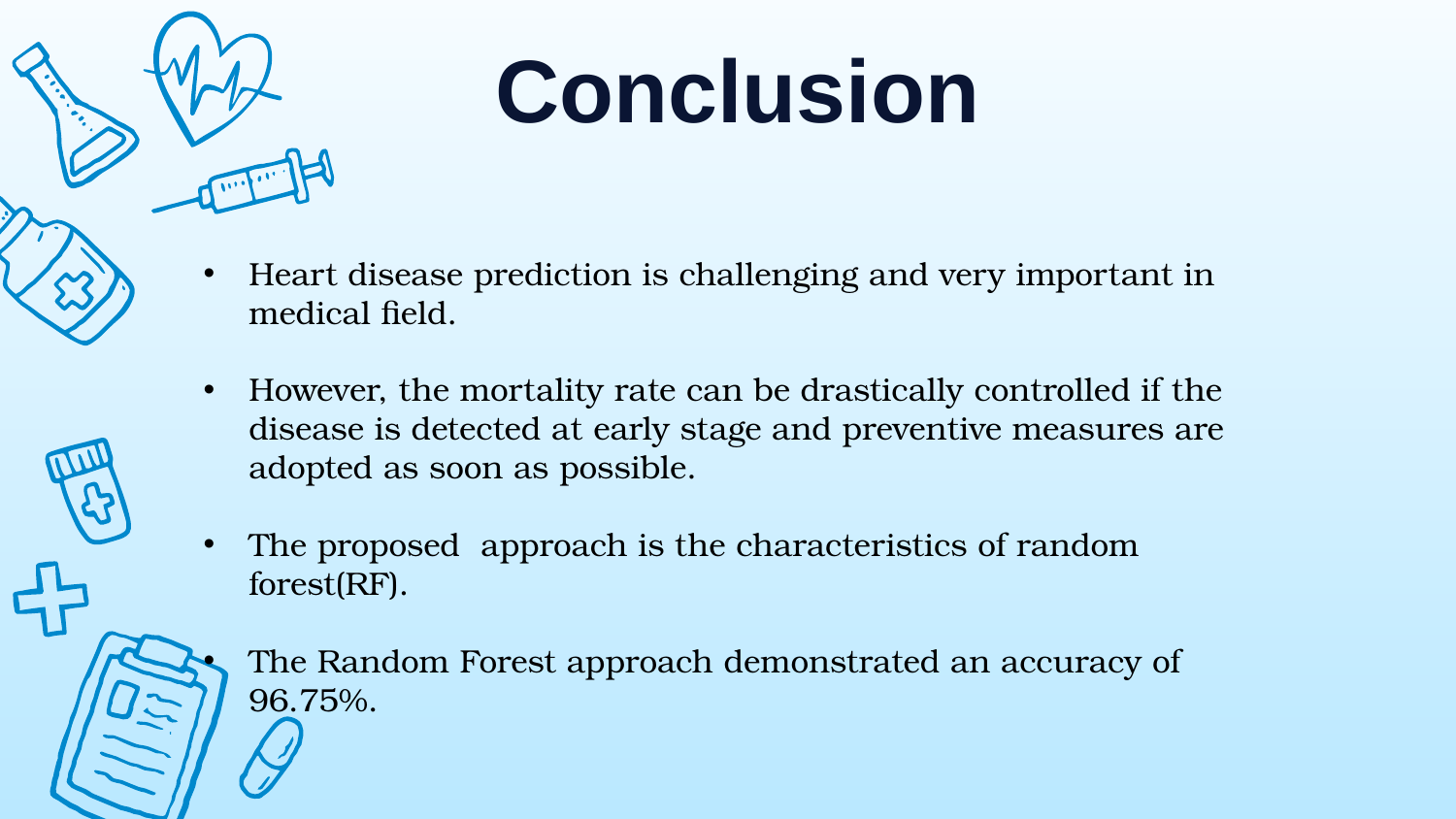

# Conclusion

Heart disease prediction is challenging and very important in medical field.

However, the mortality rate can be drastically controlled if the disease is detected at early stage and preventive measures are adopted as soon as possible.

The proposed  approach is the characteristics of random forest(RF).

The Random Forest approach demonstrated an accuracy of 96.75%.